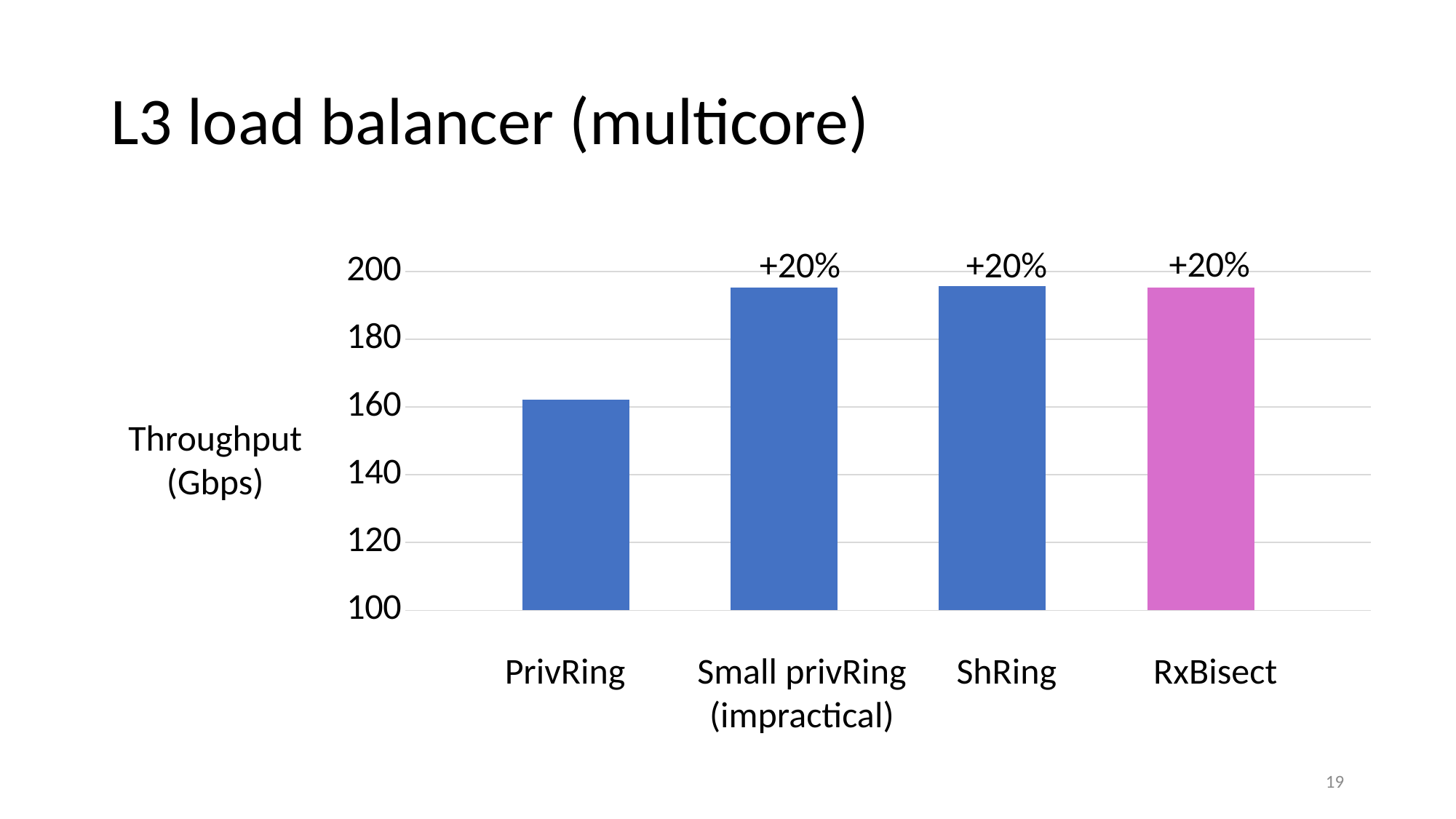

# L3 load balancer (multicore)
+20%
+20%
+20%

### Chart

| Category |  |  |  |  |
|---|---|---|---|---|
Throughput
(Gbps)
Small privRing
(impractical)
ShRing
RxBisect
PrivRing
19